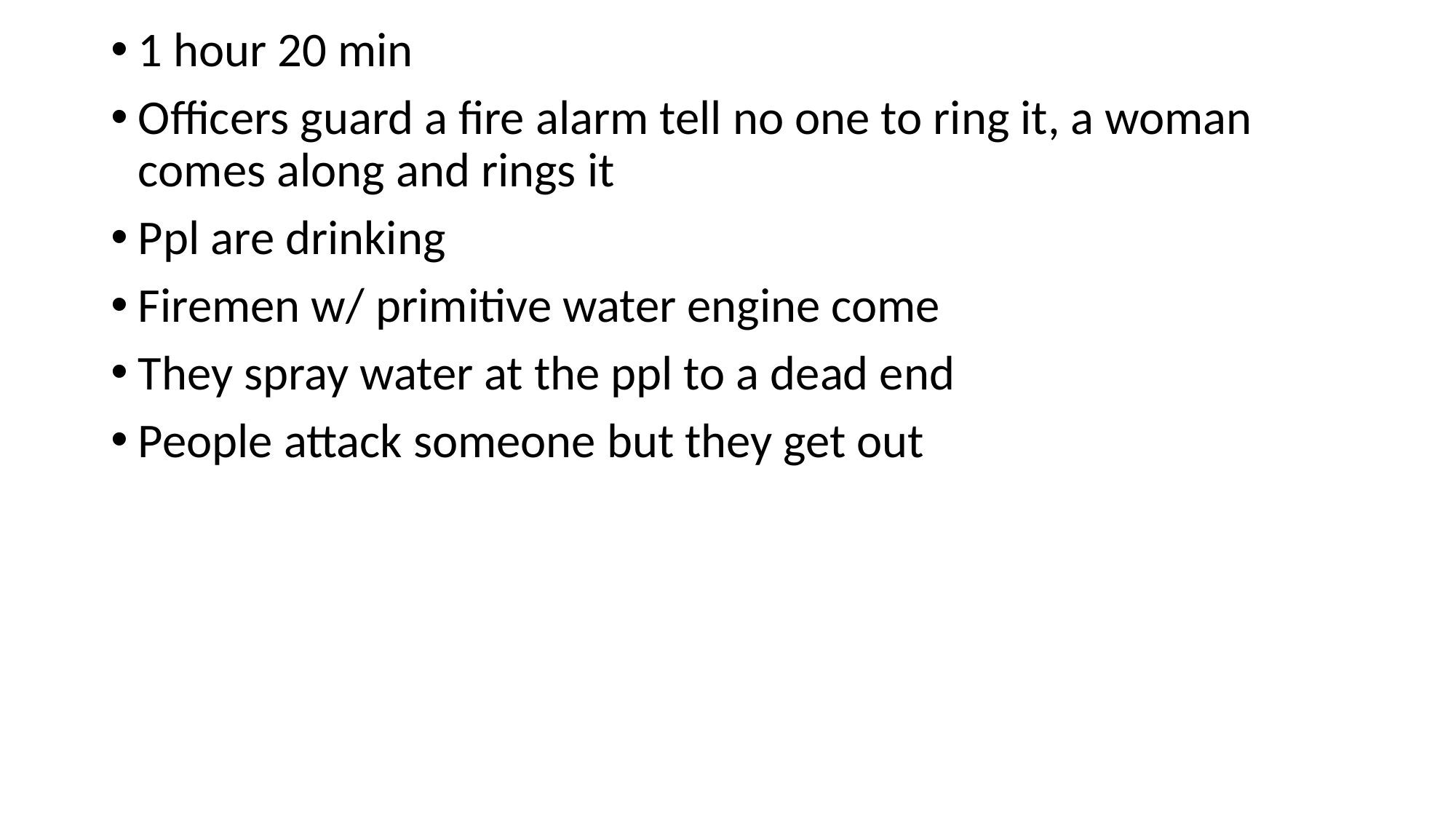

1 hour 20 min
Officers guard a fire alarm tell no one to ring it, a woman comes along and rings it
Ppl are drinking
Firemen w/ primitive water engine come
They spray water at the ppl to a dead end
People attack someone but they get out